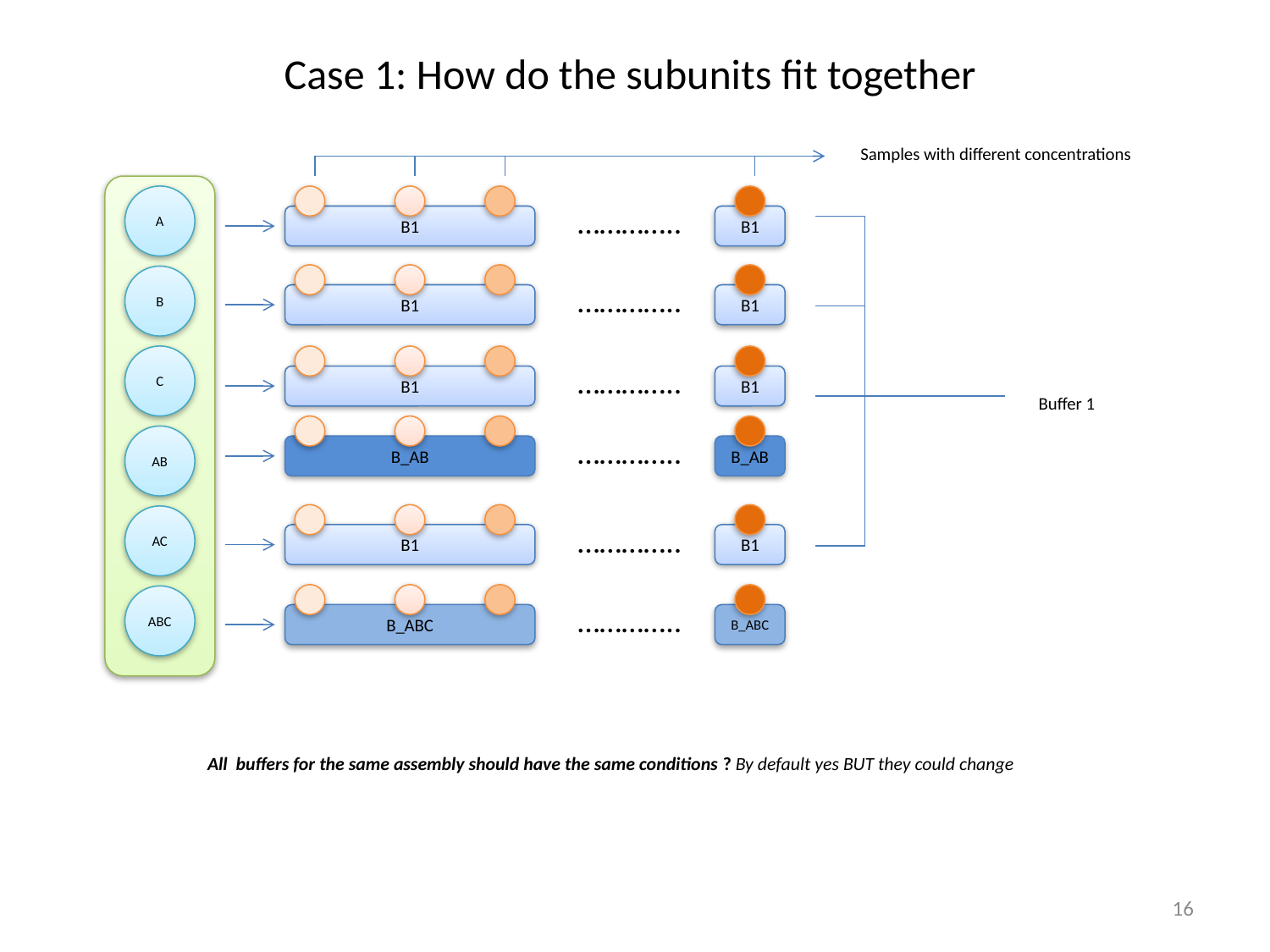

# Case 1: How do the subunits fit together
Samples with different concentrations

A

…………..
B1
B1

…………..
B1
B1
B
C

…………..
B1
B1
Buffer 1

…………..
B_AB
B_AB
AB

…………..
B1
B1
AC

…………..
B_ABC
B_ABC
ABC
All  buffers for the same assembly should have the same conditions ? By default yes BUT they could change
16